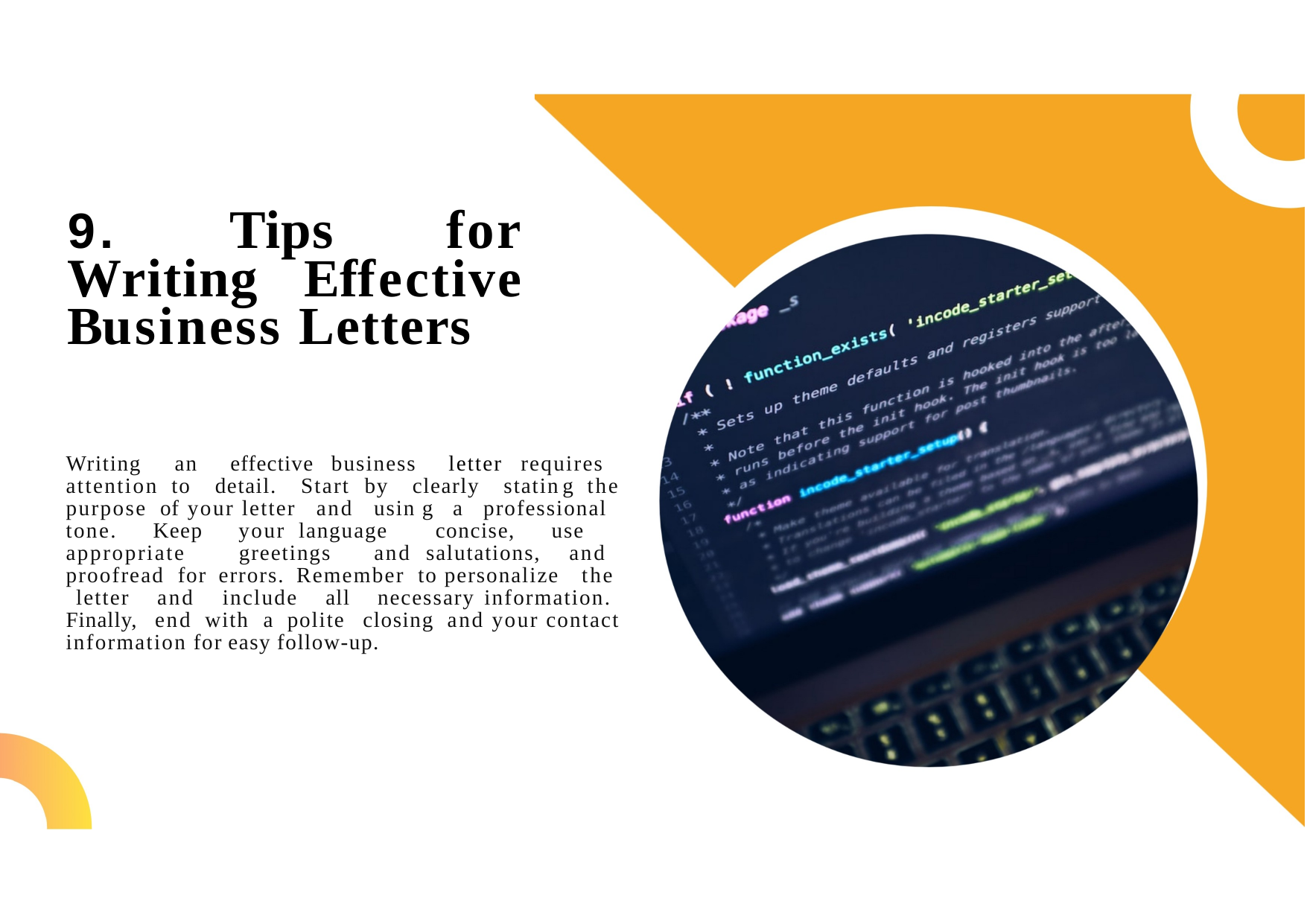

9. Tips for Writing Effective Business Letters
Writing  an  effective business  letter requires  attention to  detail.  Start by  clearly  stating the purpose  of your letter   and   usin g   a   professional   tone.   Keep   your language    concise,   use    appropriate    greetings   and salutations,  and  proofread  for  errors.  Remember  to personalize    the   letter   and   include   all   necessary information.  Finally,   end  with  a  polite   closing  and your contact information for easy follow-up.